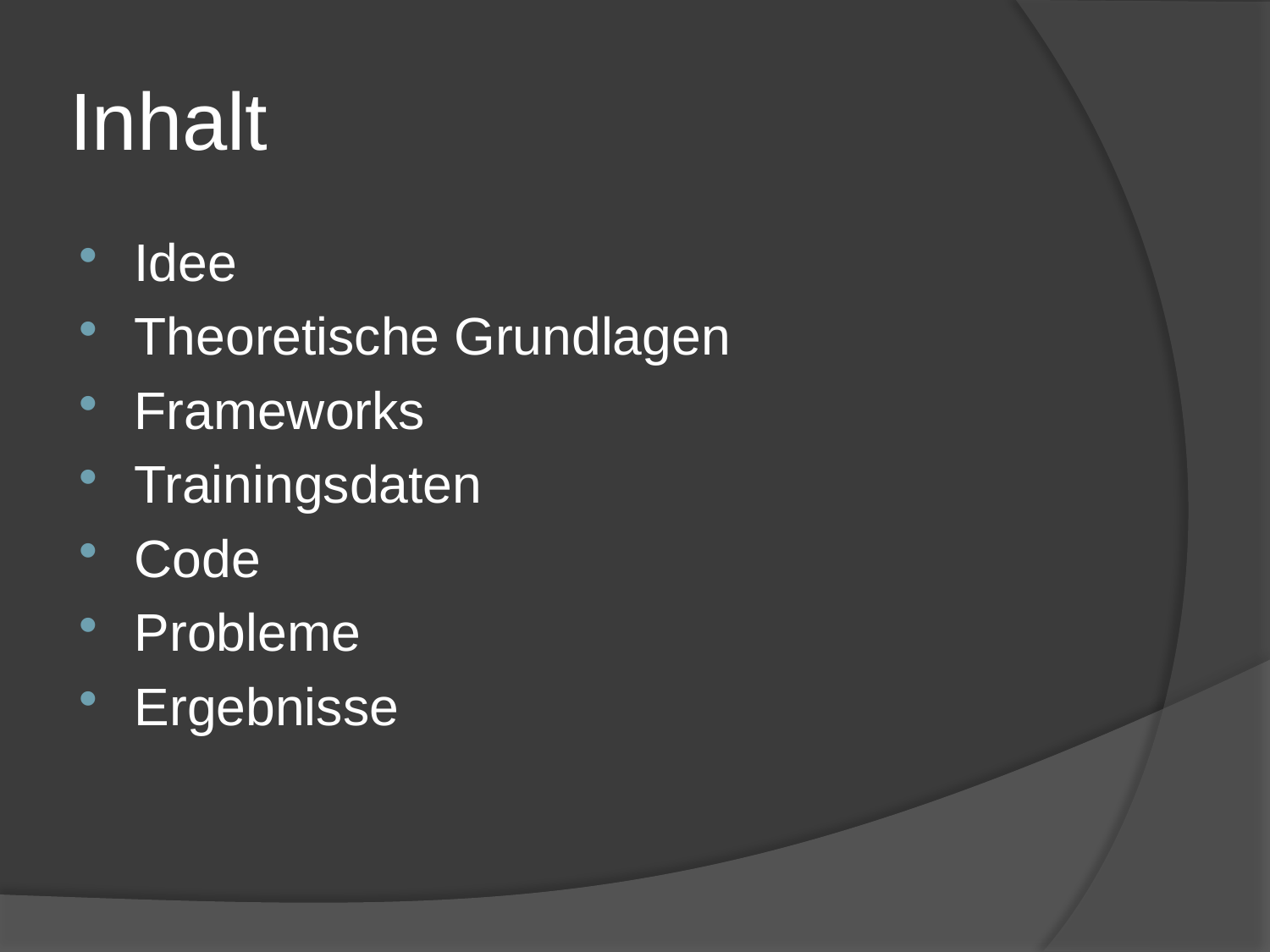

# Inhalt
Idee
Theoretische Grundlagen
Frameworks
Trainingsdaten
Code
Probleme
Ergebnisse